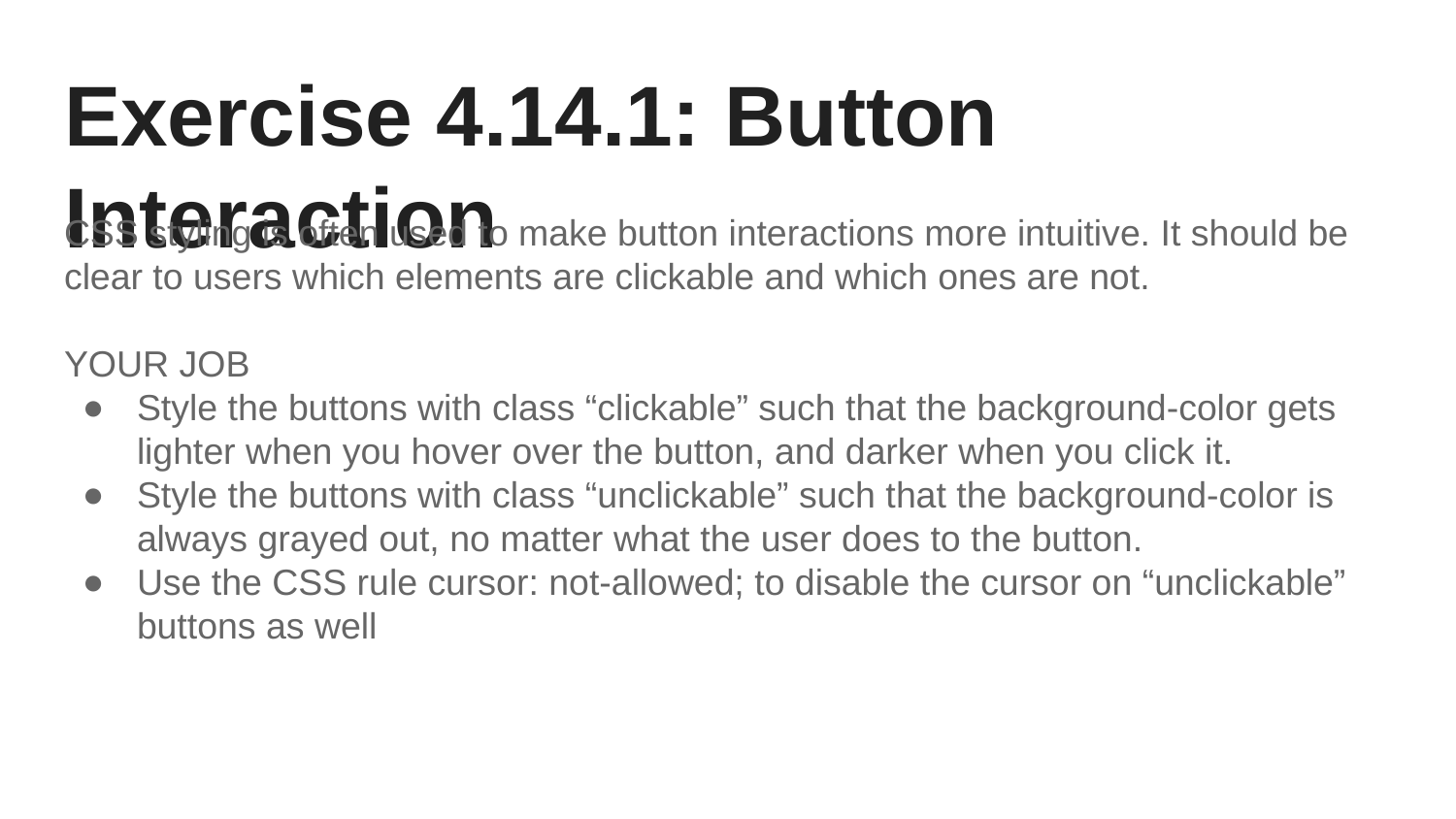

# Exercise 4.14.1: Button Interaction
CSS styling is often used to make button interactions more intuitive. It should be clear to users which elements are clickable and which ones are not.

YOUR JOB
Style the buttons with class “clickable” such that the background-color gets lighter when you hover over the button, and darker when you click it.
Style the buttons with class “unclickable” such that the background-color is always grayed out, no matter what the user does to the button.
Use the CSS rule cursor: not-allowed; to disable the cursor on “unclickable” buttons as well